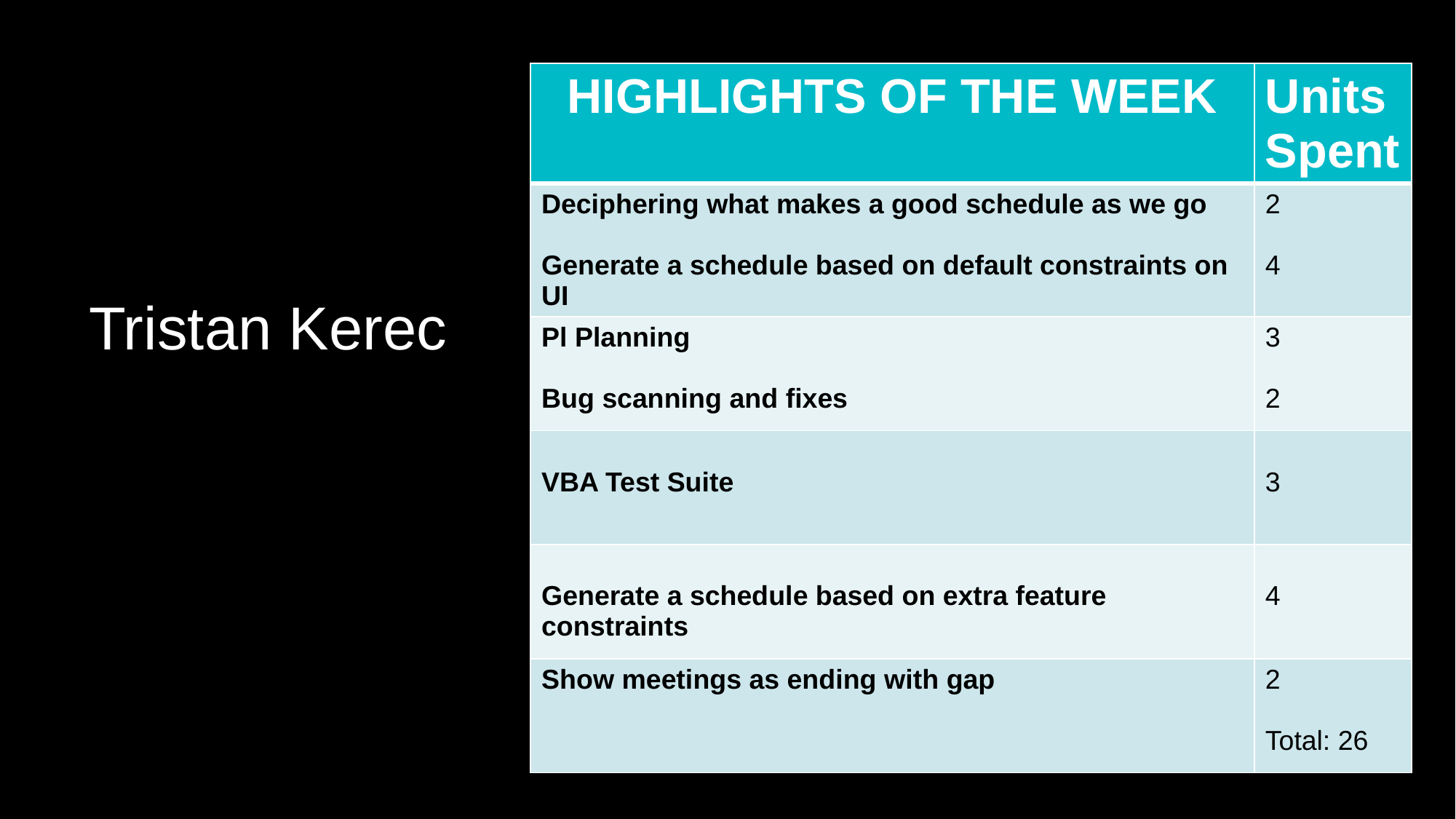

| HIGHLIGHTS OF THE WEEK | Units Spent |
| --- | --- |
| Deciphering what makes a good schedule as we go Generate a schedule based on default constraints on UI | 2 4 |
| Pl Planning Bug scanning and fixes | 3 2 |
| VBA Test Suite | 3 |
| Generate a schedule based on extra feature constraints | 4 |
| Show meetings as ending with gap | 2 Total: 26 |
# Tristan Kerec